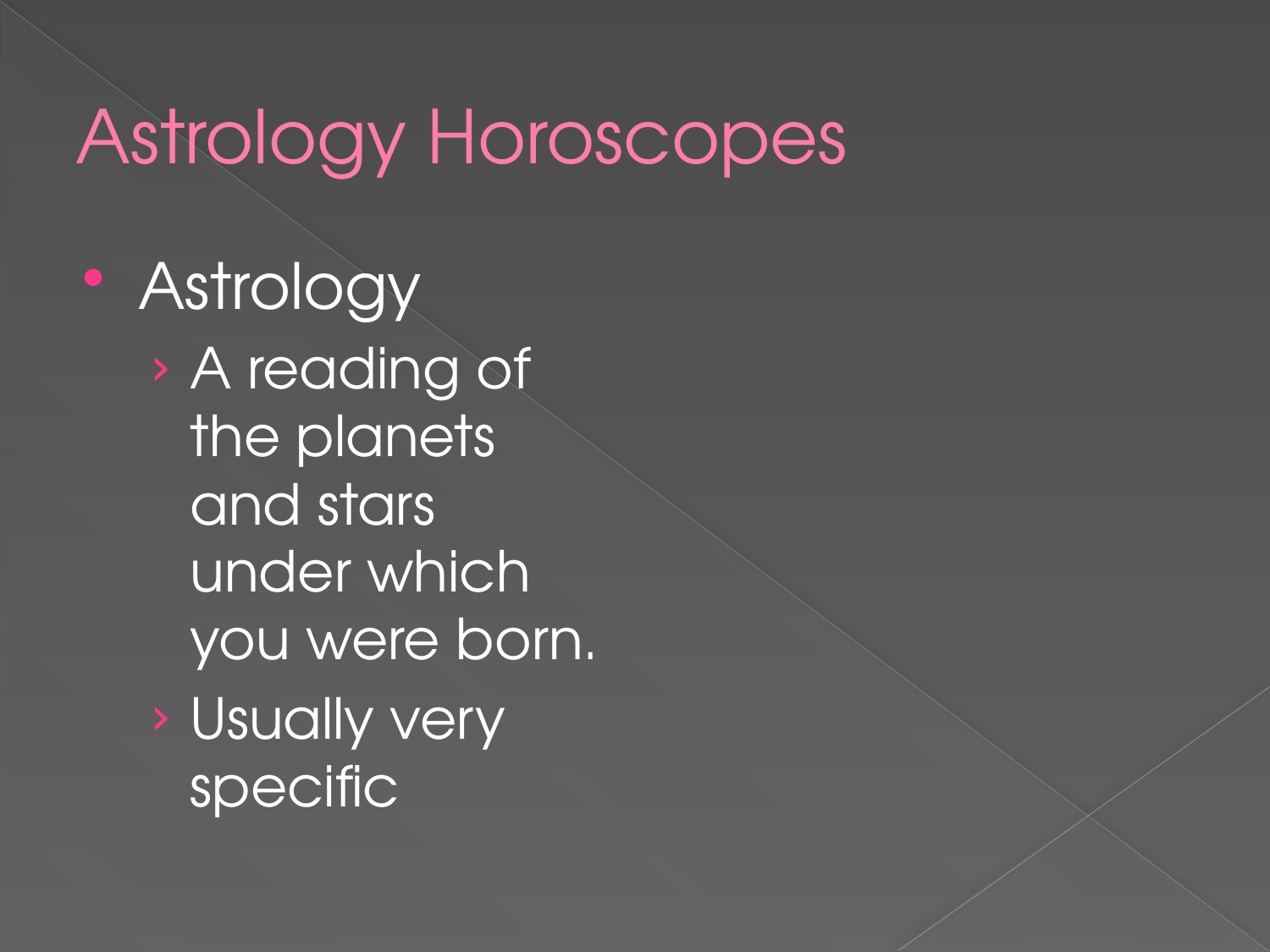

# Astrology Horoscopes
Astrology
A reading of the planets and stars under which you were born.
Usually very specific